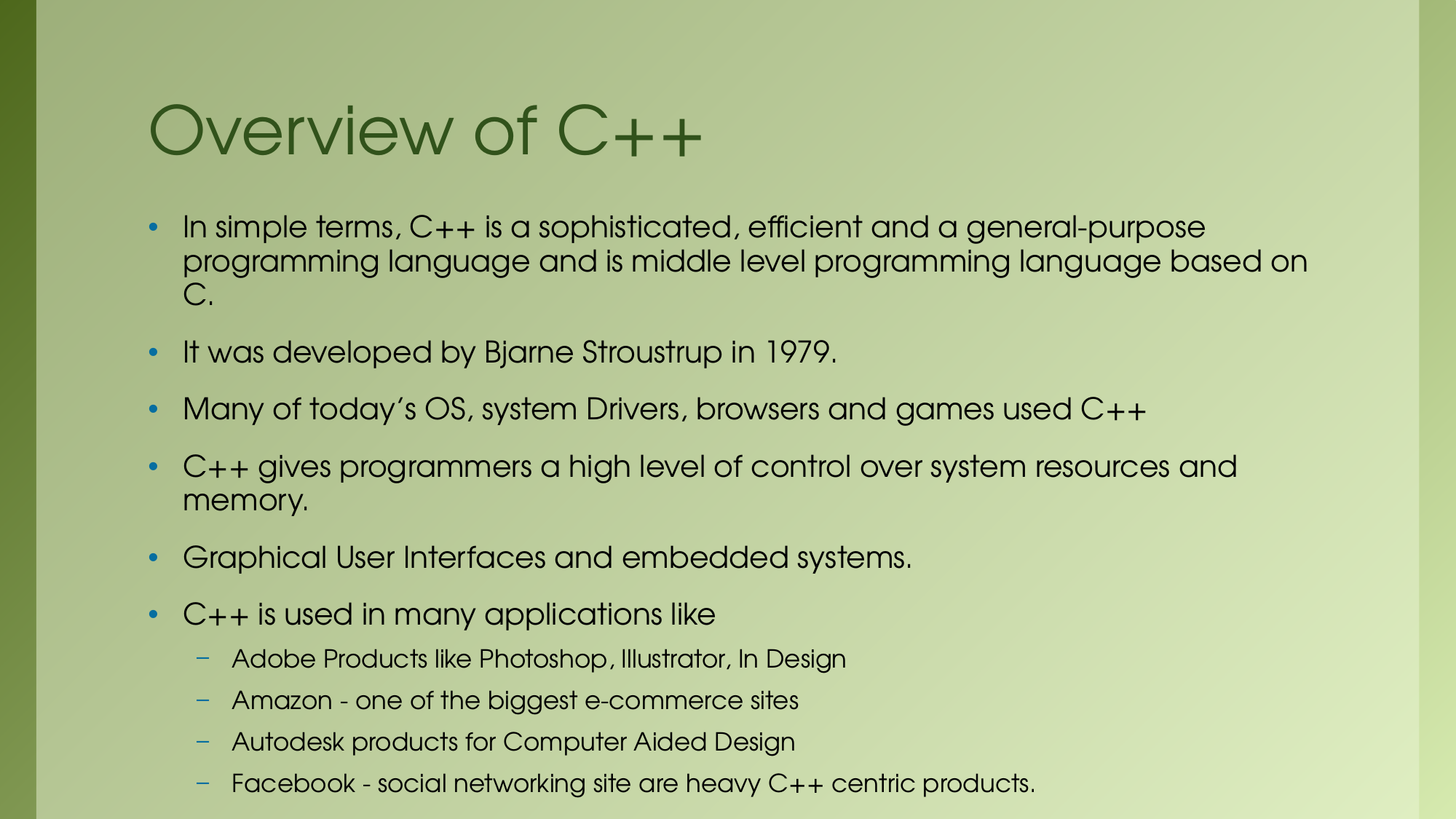

# Overview of C++
In simple terms, C++ is a sophisticated, efficient and a general-purpose programming language and is middle level programming language based on C.
It was developed by Bjarne Stroustrup in 1979.
Many of today’s OS, system Drivers, browsers and games used C++
C++ gives programmers a high level of control over system resources and memory.
Graphical User Interfaces and embedded systems.
C++ is used in many applications like
Adobe Products like Photoshop, Illustrator, In Design
Amazon - one of the biggest e-commerce sites
Autodesk products for Computer Aided Design
Facebook - social networking site are heavy C++ centric products.